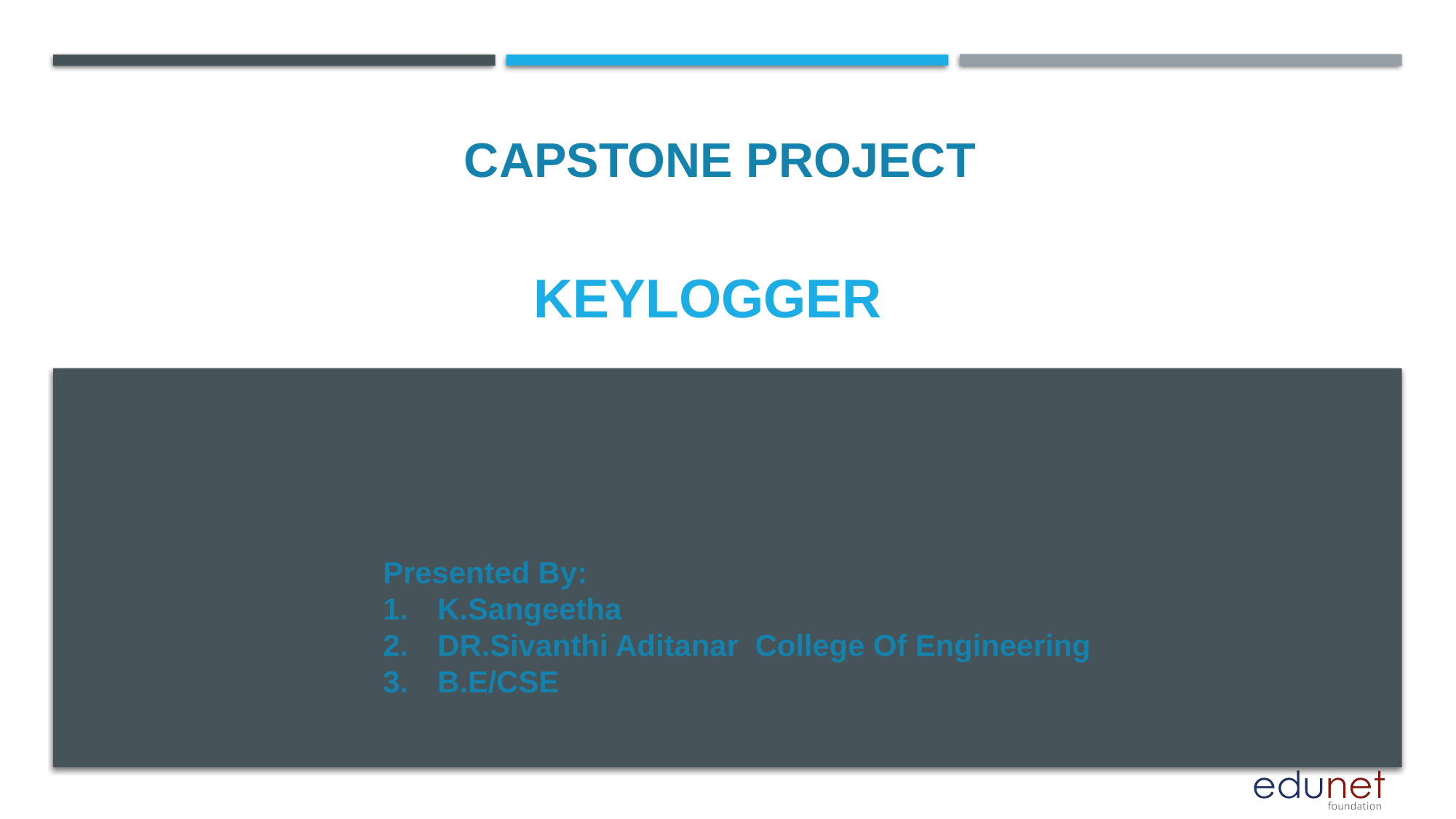

CAPSTONE PROJECT
# KEYLOGGER
Presented By:
K.Sangeetha
DR.Sivanthi Aditanar  College Of Engineering
B.E/CSE